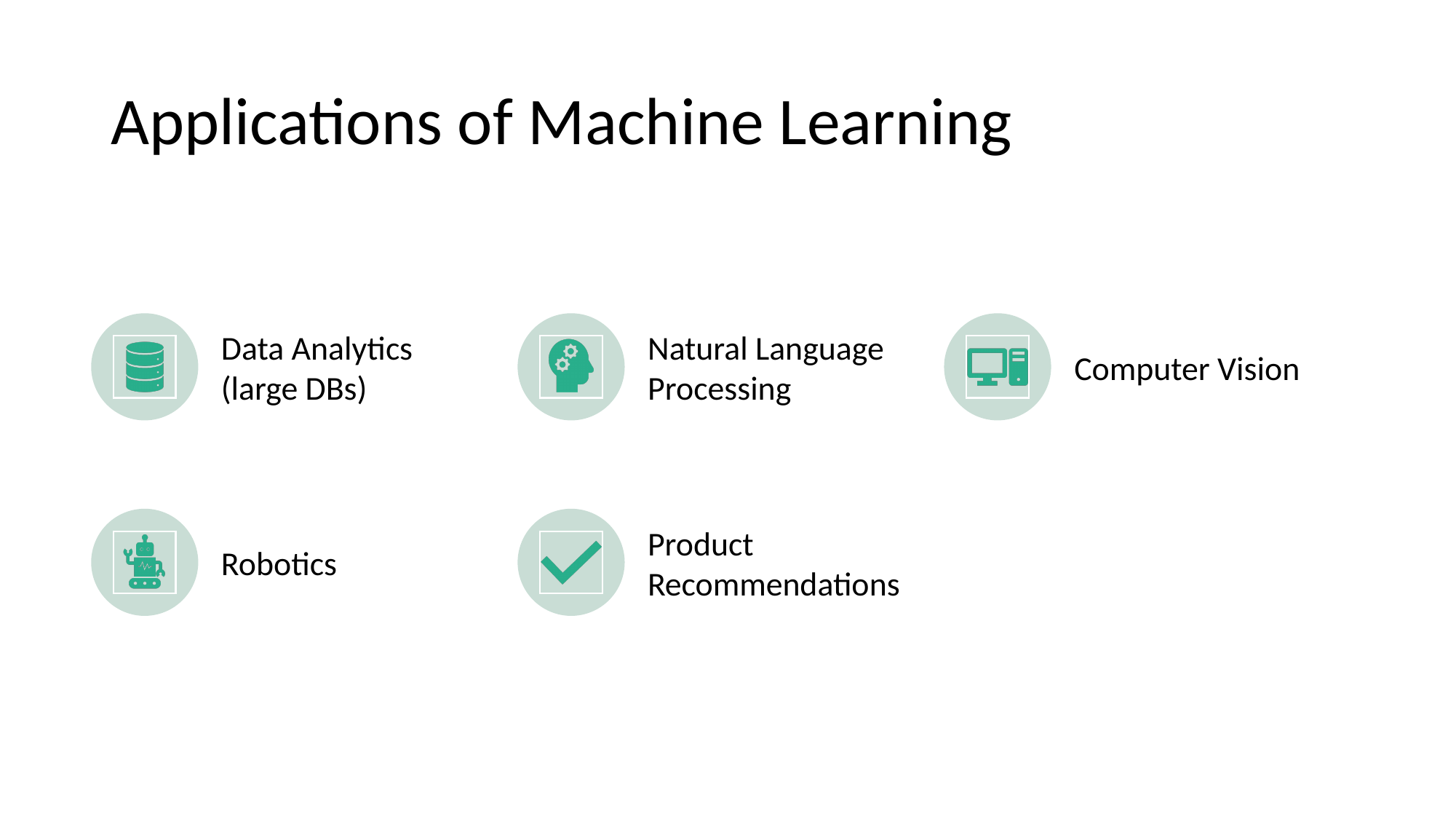

# Applications of Machine Learning

Data Analytics (large DBs)

Natural Language Processing

Computer Vision

Robotics

Product Recommendations